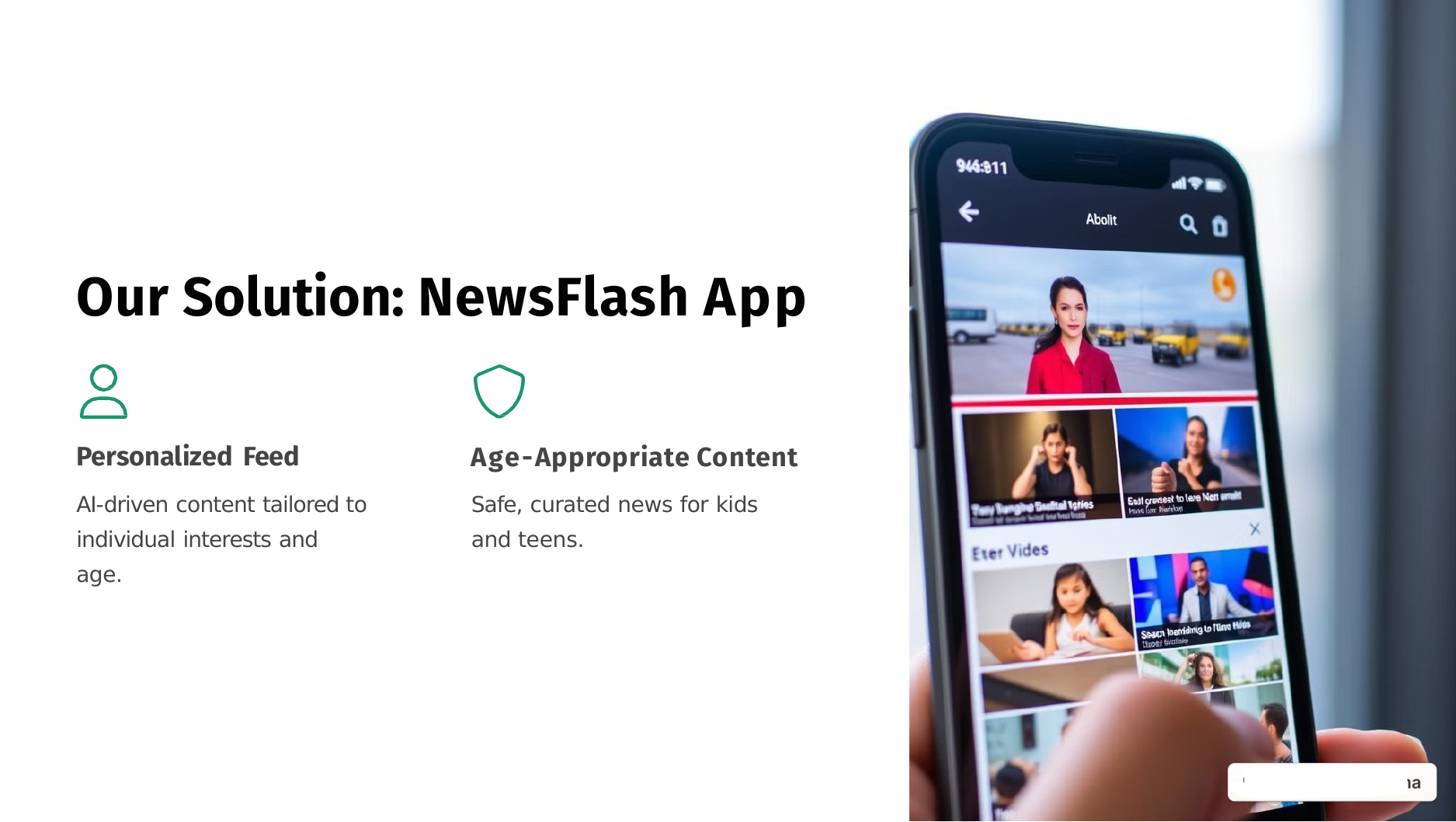

# Our Solution: NewsFlash App

Personalized Feed
AI-driven content tailored to individual interests and age.
Age-Appropriate Content
Safe, curated news for kids and teens.